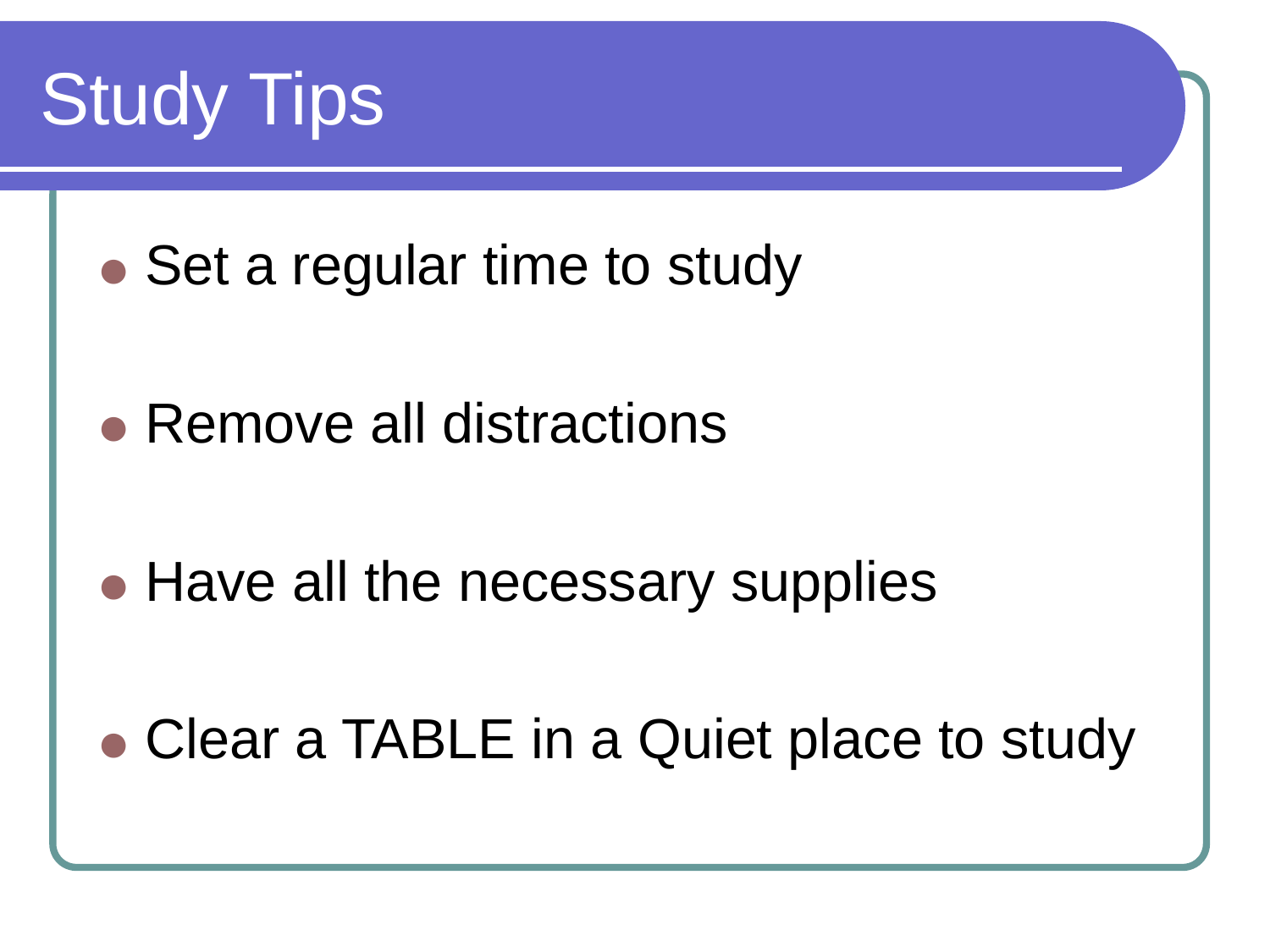

# Study Tips
Set a regular time to study

Remove all distractions

Have all the necessary supplies

Clear a TABLE in a Quiet place to study